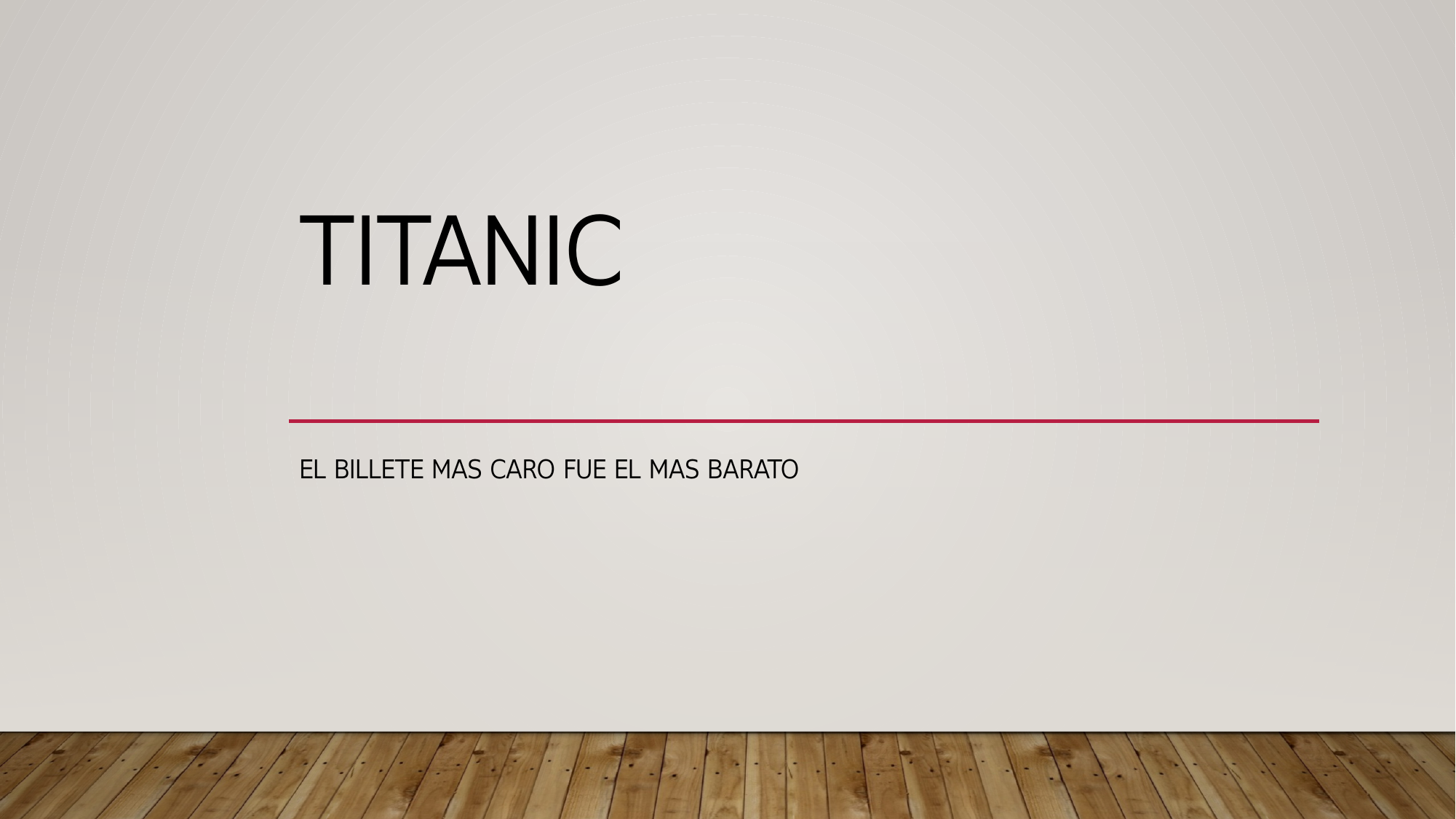

# titanic
El billete mas caro fue el mas barato